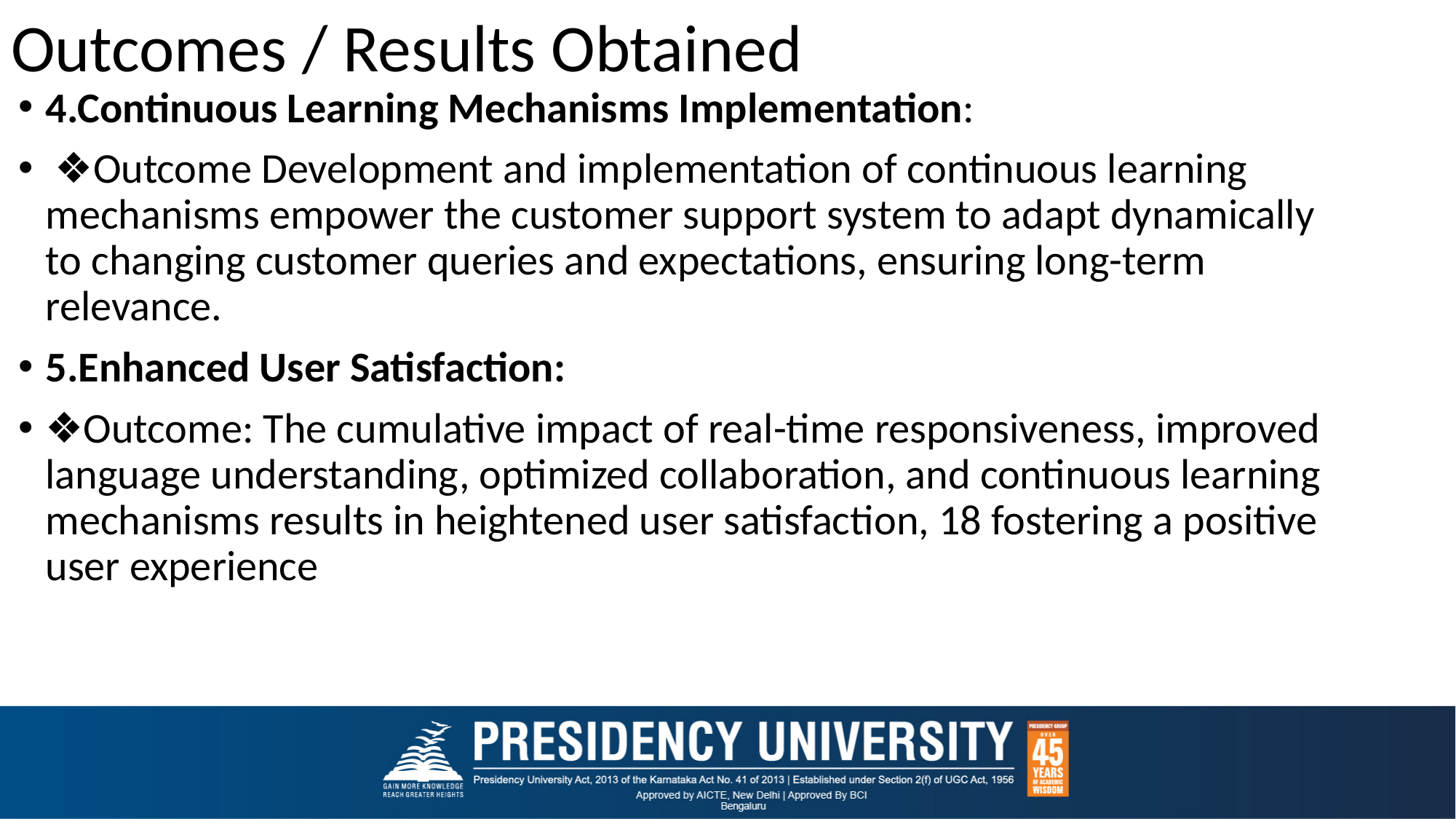

# Outcomes / Results Obtained
4.Continuous Learning Mechanisms Implementation:
 ❖Outcome Development and implementation of continuous learning mechanisms empower the customer support system to adapt dynamically to changing customer queries and expectations, ensuring long-term relevance.
5.Enhanced User Satisfaction:
❖Outcome: The cumulative impact of real-time responsiveness, improved language understanding, optimized collaboration, and continuous learning mechanisms results in heightened user satisfaction, 18 fostering a positive user experience